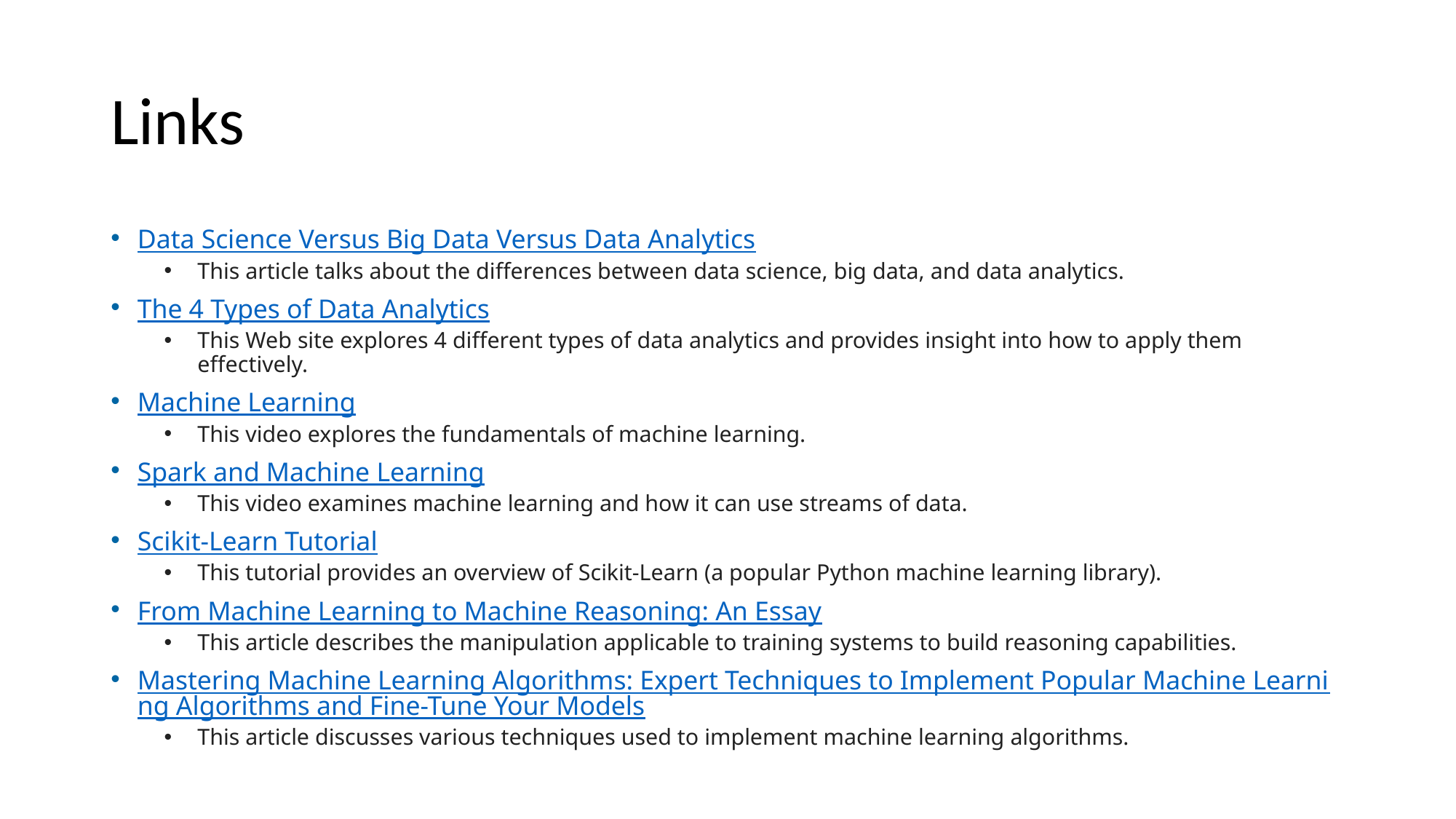

# Links
Data Science Versus Big Data Versus Data Analytics
This article talks about the differences between data science, big data, and data analytics.
The 4 Types of Data Analytics
This Web site explores 4 different types of data analytics and provides insight into how to apply them effectively.
Machine Learning
This video explores the fundamentals of machine learning.
Spark and Machine Learning
This video examines machine learning and how it can use streams of data.
Scikit-Learn Tutorial
This tutorial provides an overview of Scikit-Learn (a popular Python machine learning library).
From Machine Learning to Machine Reasoning: An Essay
This article describes the manipulation applicable to training systems to build reasoning capabilities.
Mastering Machine Learning Algorithms: Expert Techniques to Implement Popular Machine Learning Algorithms and Fine-Tune Your Models
This article discusses various techniques used to implement machine learning algorithms.